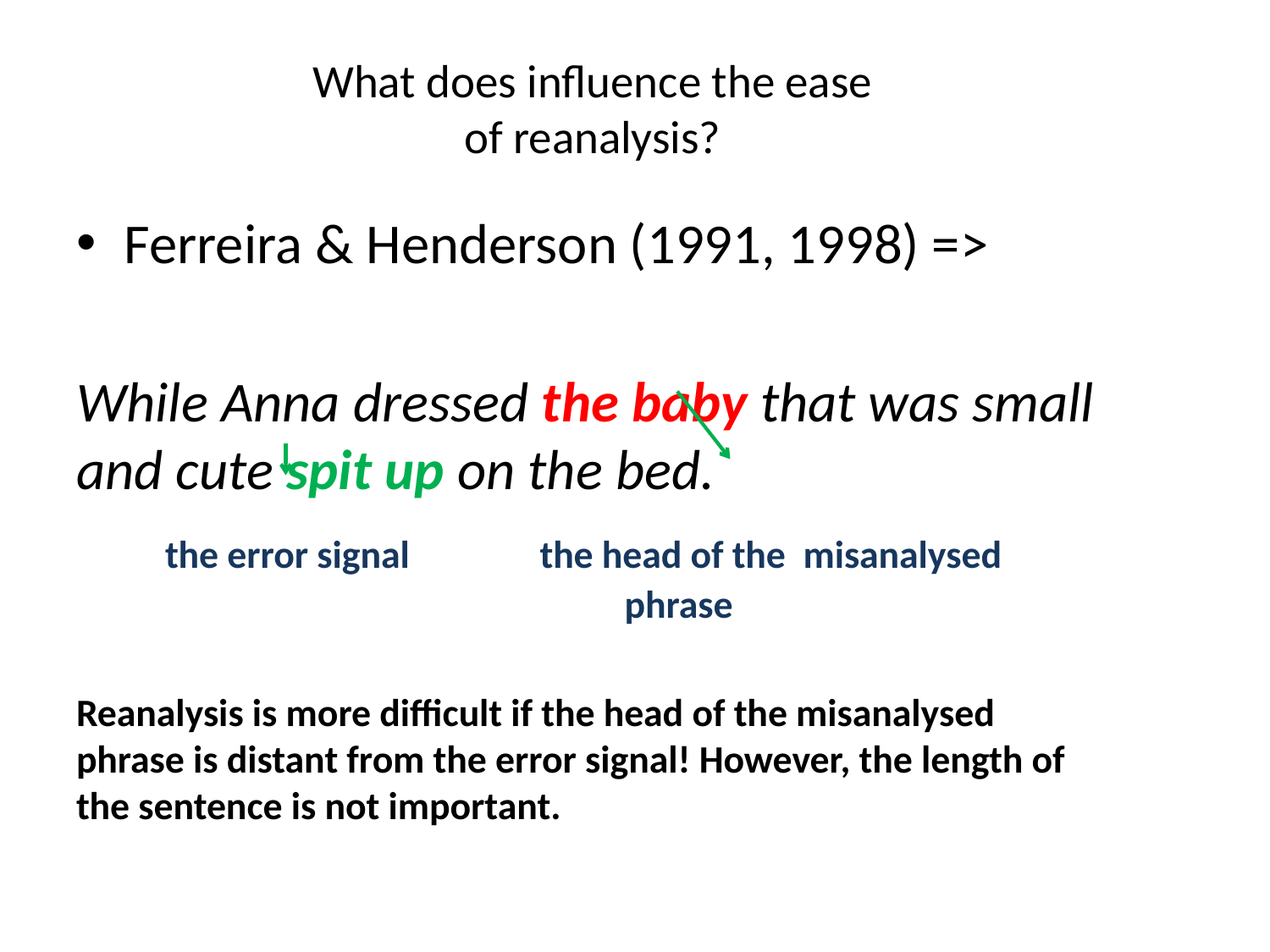

# What does influence the ease of reanalysis?
Ferreira & Henderson (1991, 1998) =>

While Anna dressed the baby that was small and cute spit up on the bed.
       the error signal               the head of the  misanalysed phrase

Reanalysis is more difficult if the head of the misanalysed phrase is distant from the error signal! However, the length of the sentence is not important.